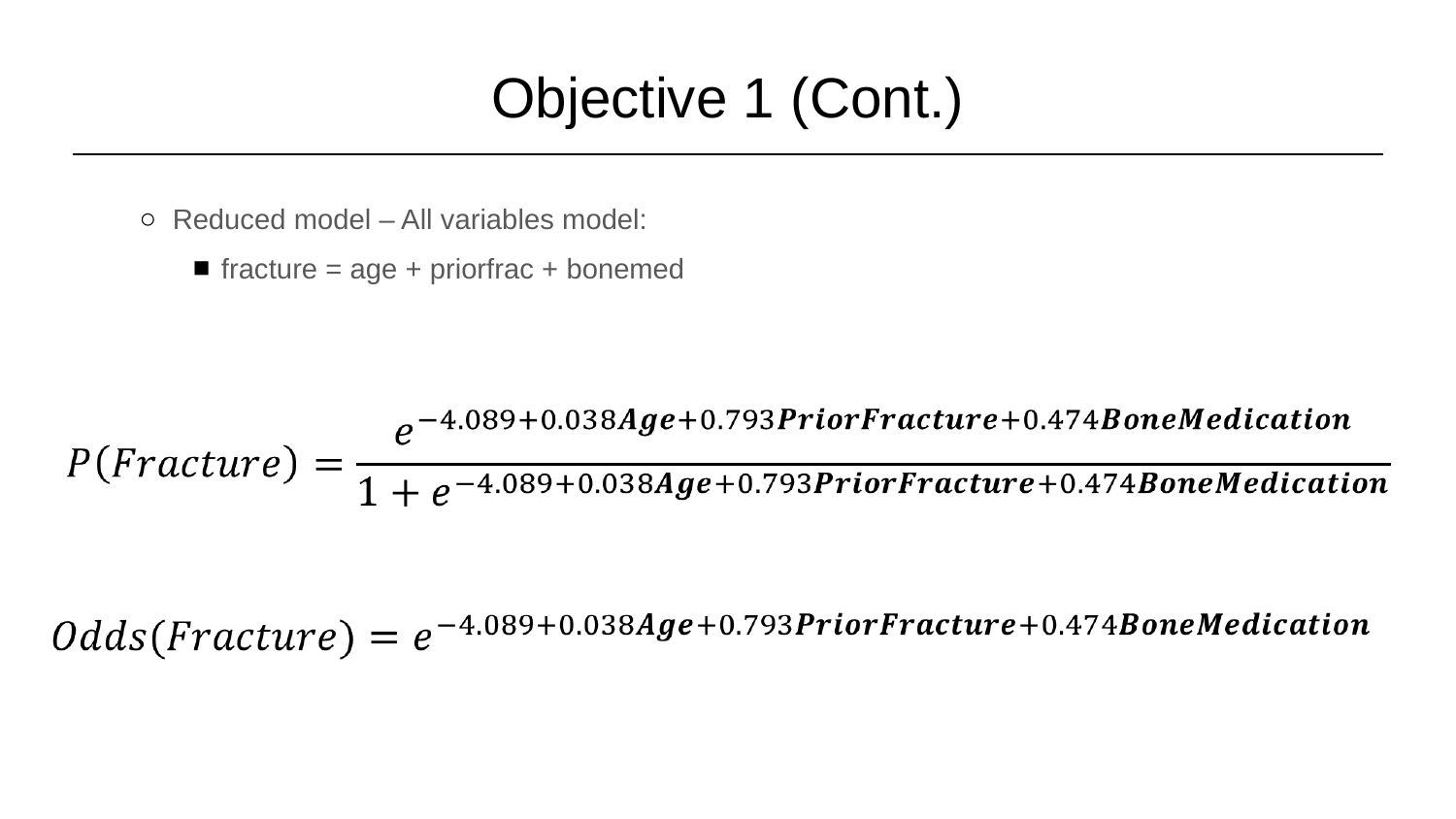

# Objective 1 (Cont.)
Reduced model – All variables model:
fracture = age + priorfrac + bonemed